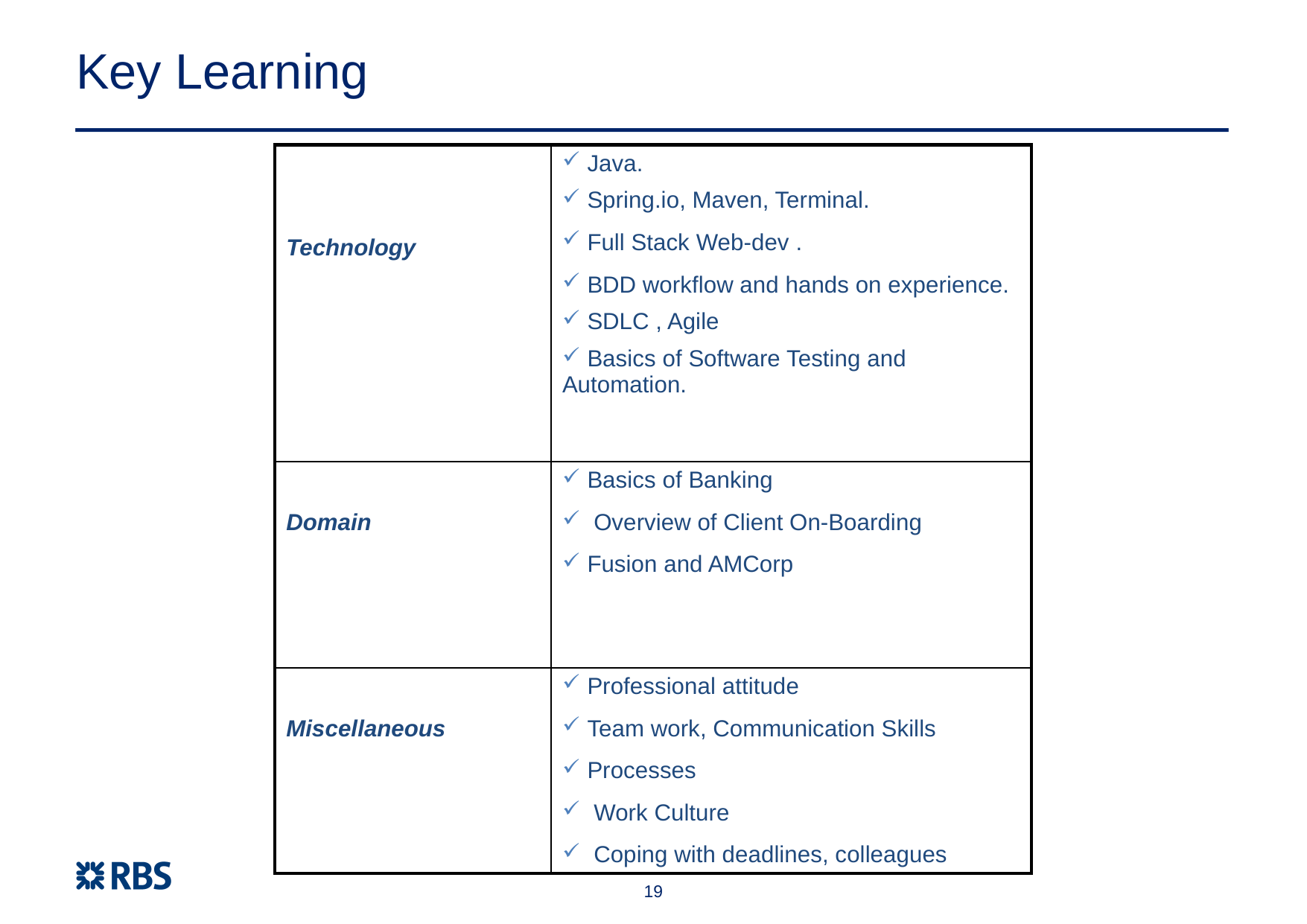

Key Learning
| Technology | Java. |
| --- | --- |
|  | Spring.io, Maven, Terminal. Full Stack Web-dev . BDD workflow and hands on experience. |
|  | SDLC , Agile |
|  | Basics of Software Testing and Automation. |
| Domain | Basics of Banking Overview of Client On-Boarding Fusion and AMCorp |
|  |  |
|  |  |
| Miscellaneous | Professional attitude Team work, Communication Skills Processes Work Culture Coping with deadlines, colleagues |

19